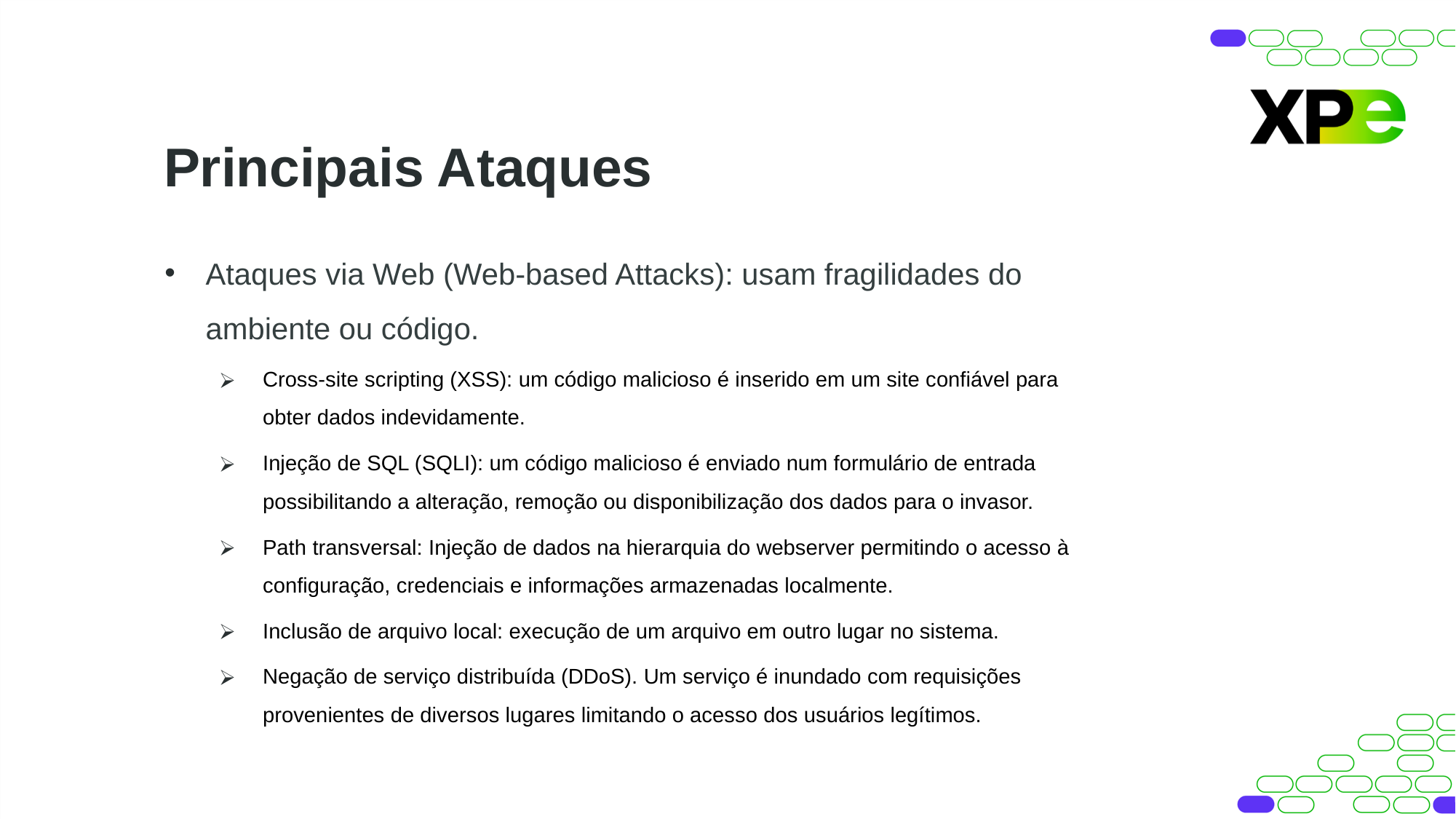

Principais Ataques
Ataques via Web (Web-based Attacks): usam fragilidades do ambiente ou código.
Cross-site scripting (XSS): um código malicioso é inserido em um site confiável para obter dados indevidamente.
Injeção de SQL (SQLI): um código malicioso é enviado num formulário de entrada possibilitando a alteração, remoção ou disponibilização dos dados para o invasor.
Path transversal: Injeção de dados na hierarquia do webserver permitindo o acesso à configuração, credenciais e informações armazenadas localmente.
Inclusão de arquivo local: execução de um arquivo em outro lugar no sistema.
Negação de serviço distribuída (DDoS). Um serviço é inundado com requisições provenientes de diversos lugares limitando o acesso dos usuários legítimos.